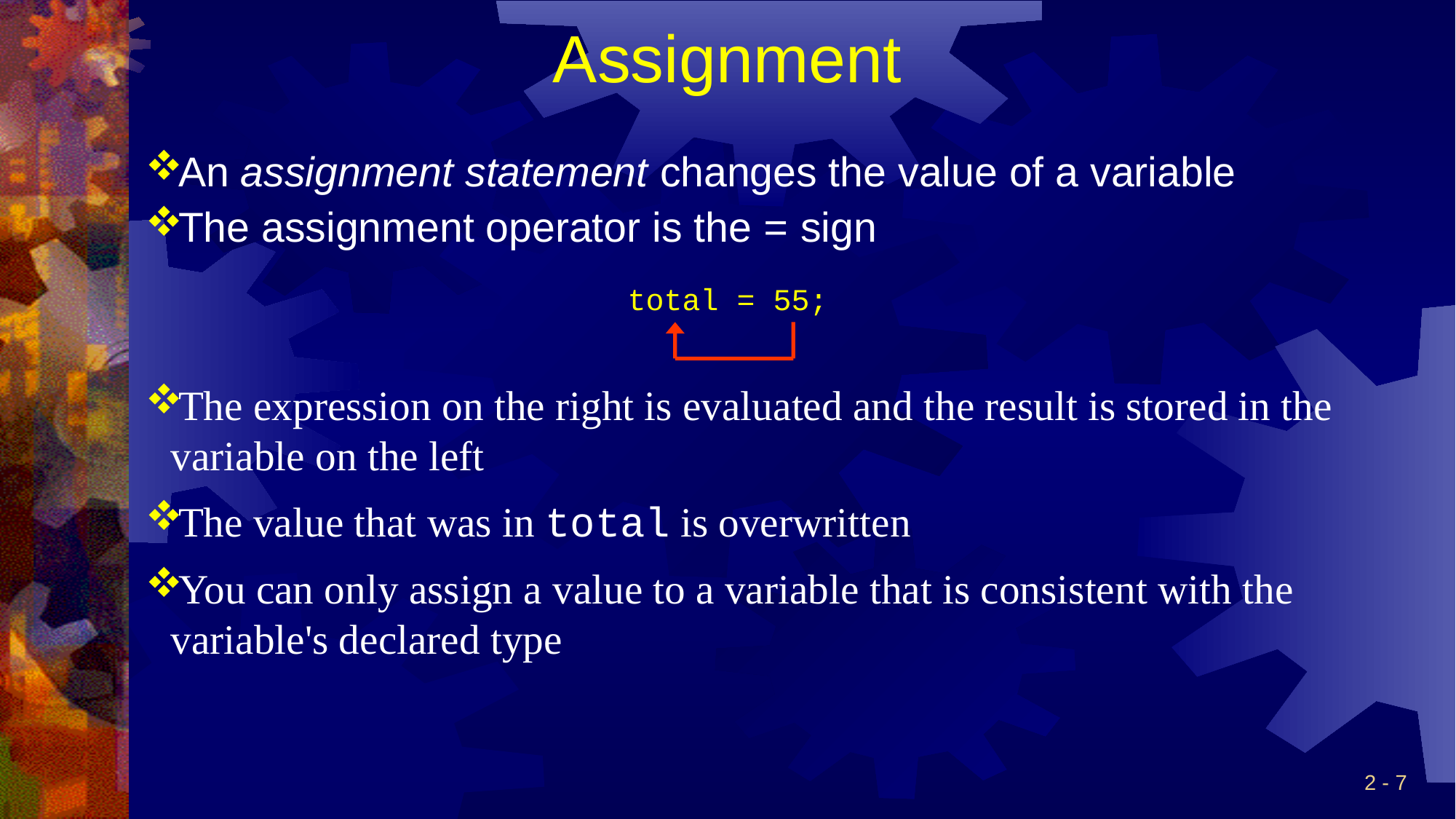

# Assignment
An assignment statement changes the value of a variable
The assignment operator is the = sign

The expression on the right is evaluated and the result is stored in the variable on the left
The value that was in total is overwritten
You can only assign a value to a variable that is consistent with the variable's declared type

total = 55;

2 - 7